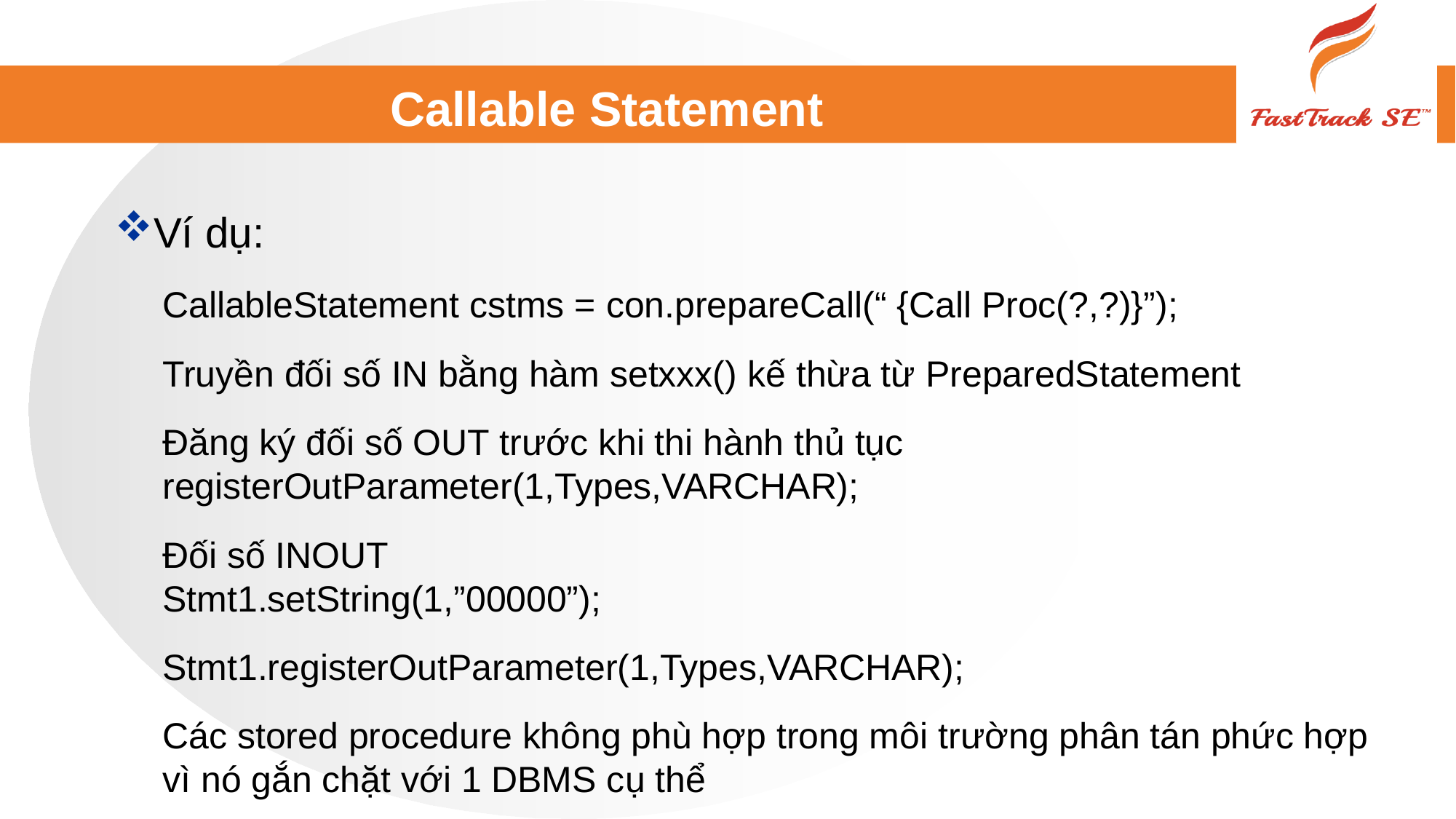

# Callable Statement
Ví dụ:
CallableStatement cstms = con.prepareCall(“ {Call Proc(?,?)}”);
Truyền đối số IN bằng hàm setxxx() kế thừa từ PreparedStatement
Đăng ký đối số OUT trước khi thi hành thủ tục
registerOutParameter(1,Types,VARCHAR);
Đối số INOUT
Stmt1.setString(1,”00000”);
Stmt1.registerOutParameter(1,Types,VARCHAR);
Các stored procedure không phù hợp trong môi trường phân tán phức hợp vì nó gắn chặt với 1 DBMS cụ thể